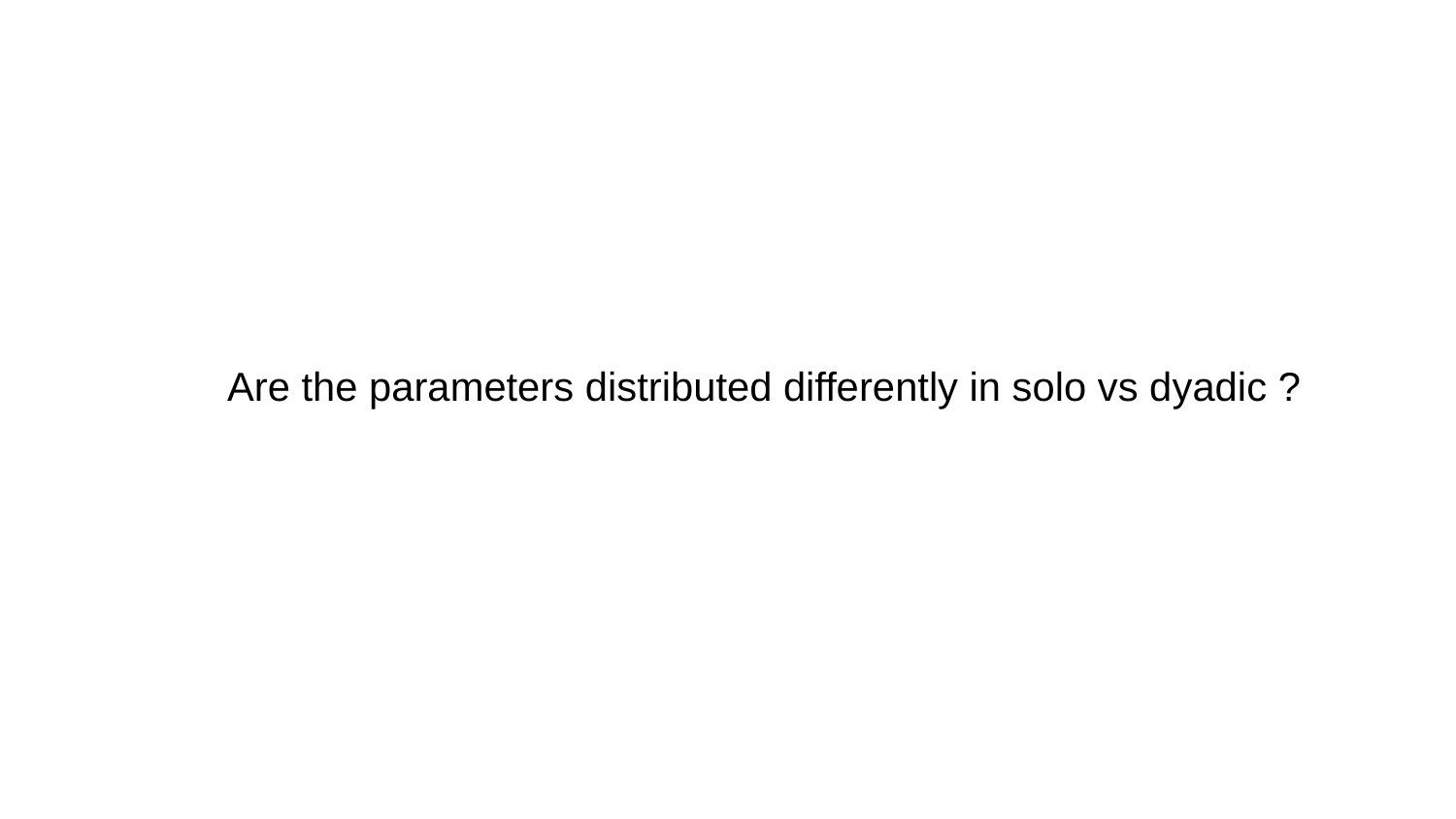

# Are the parameters distributed differently in solo vs dyadic ?